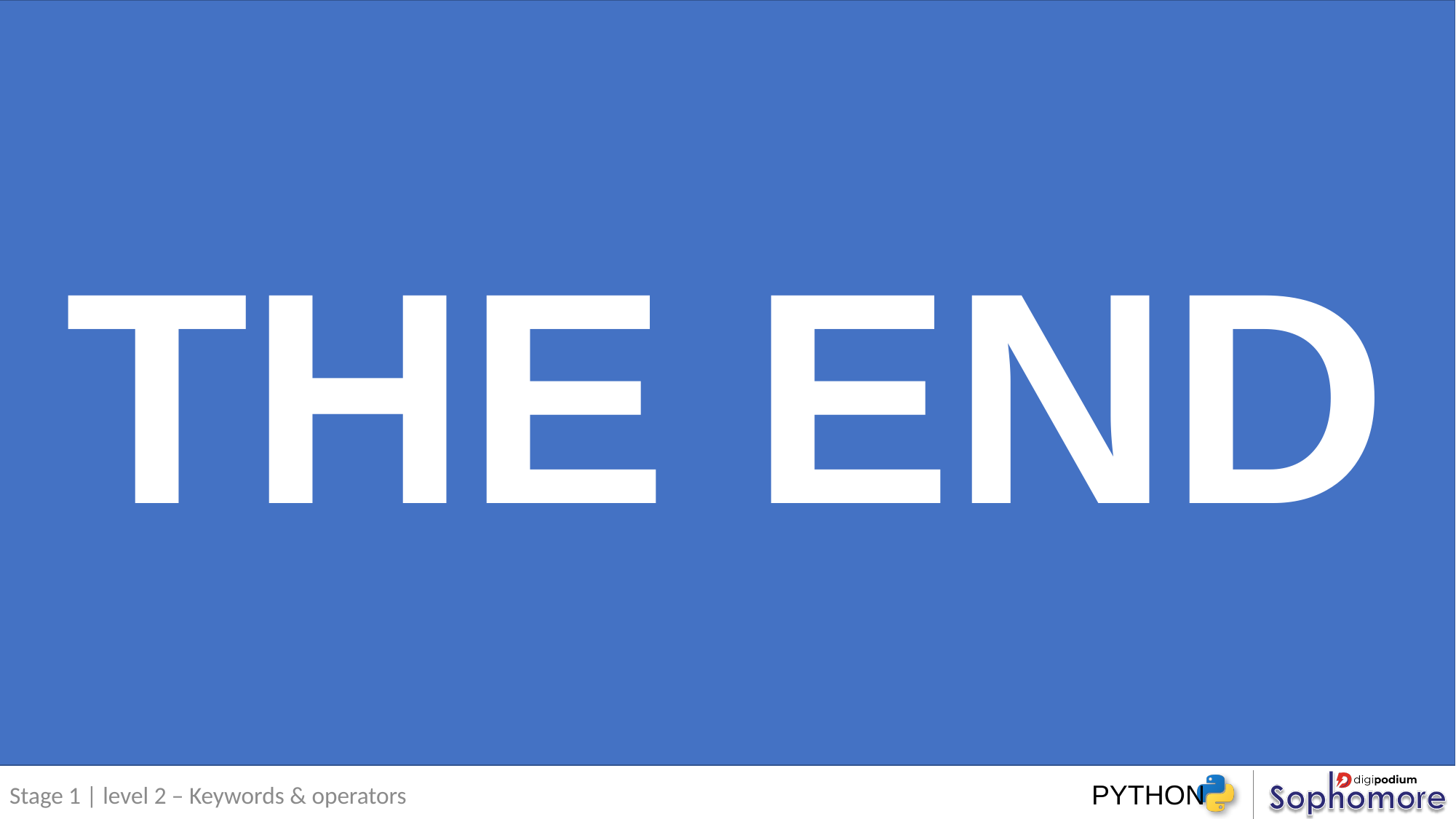

THE END
Stage 1 | level 2 – Keywords & operators